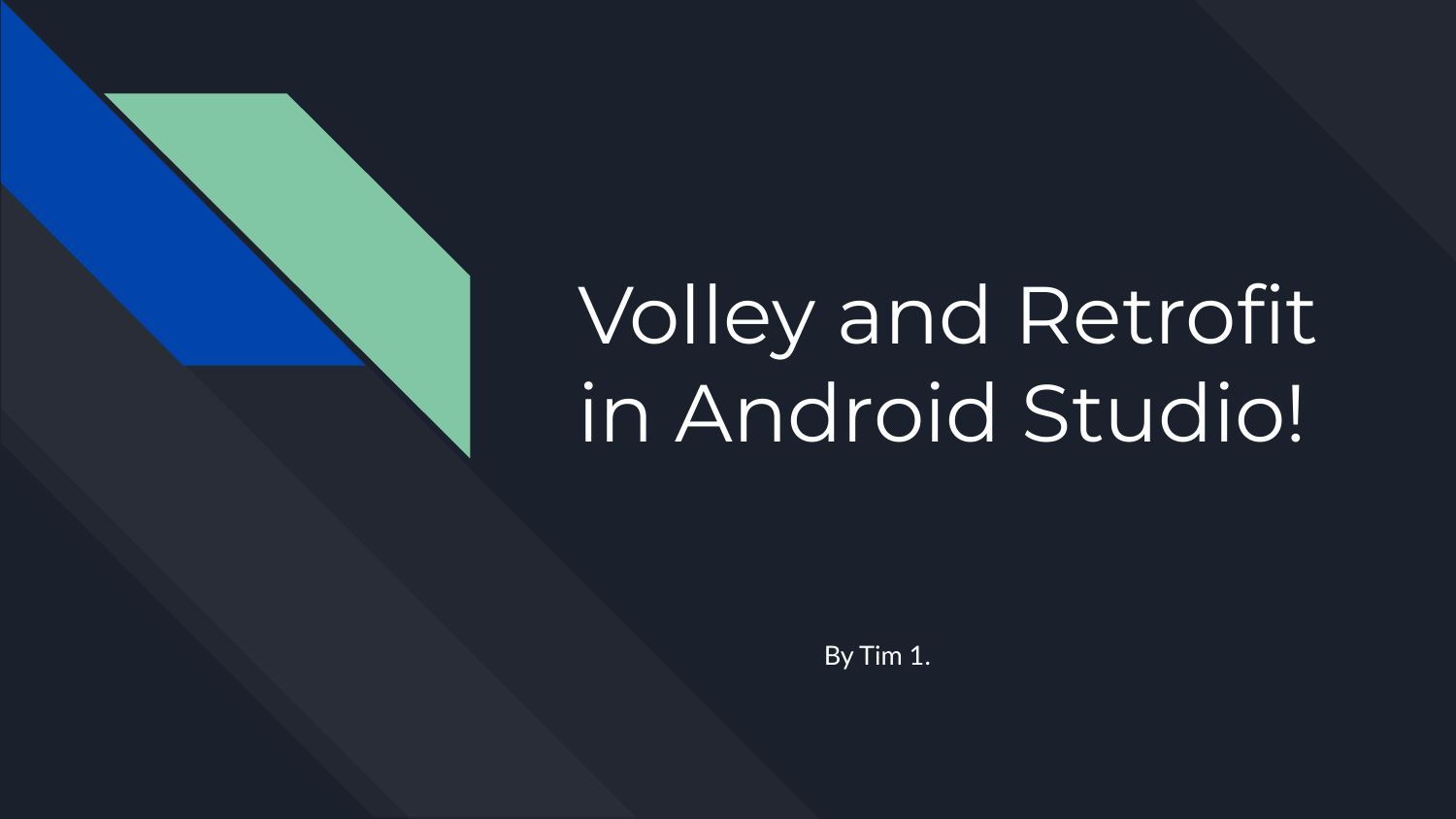

# Volley and Retrofit
in Android Studio!
By Tim 1.